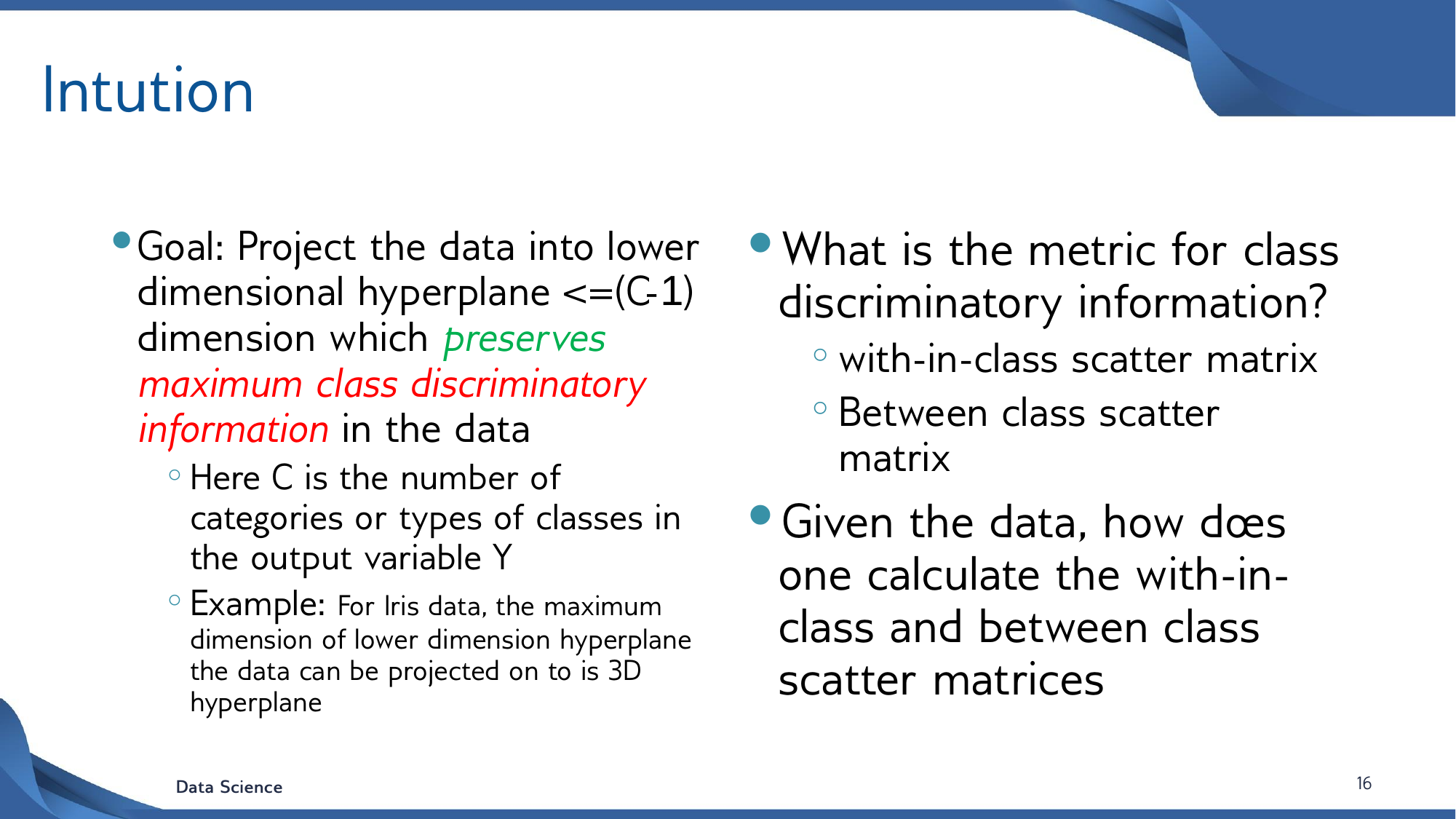

# Intution
Goal: Project the data into lower dimensional hyperplane <=(C-1) dimension which preserves maximum class discriminatory information in the data
Here C is the number of categories or types of classes in the output variable Y
Example: For Iris data, the maximum dimension of lower dimension hyperplane the data can be projected on to is 3D hyperplane
What is the metric for class discriminatory information?
with-in-class scatter matrix
Between class scatter matrix
Given the data, how does one calculate the with-in-class and between class scatter matrices